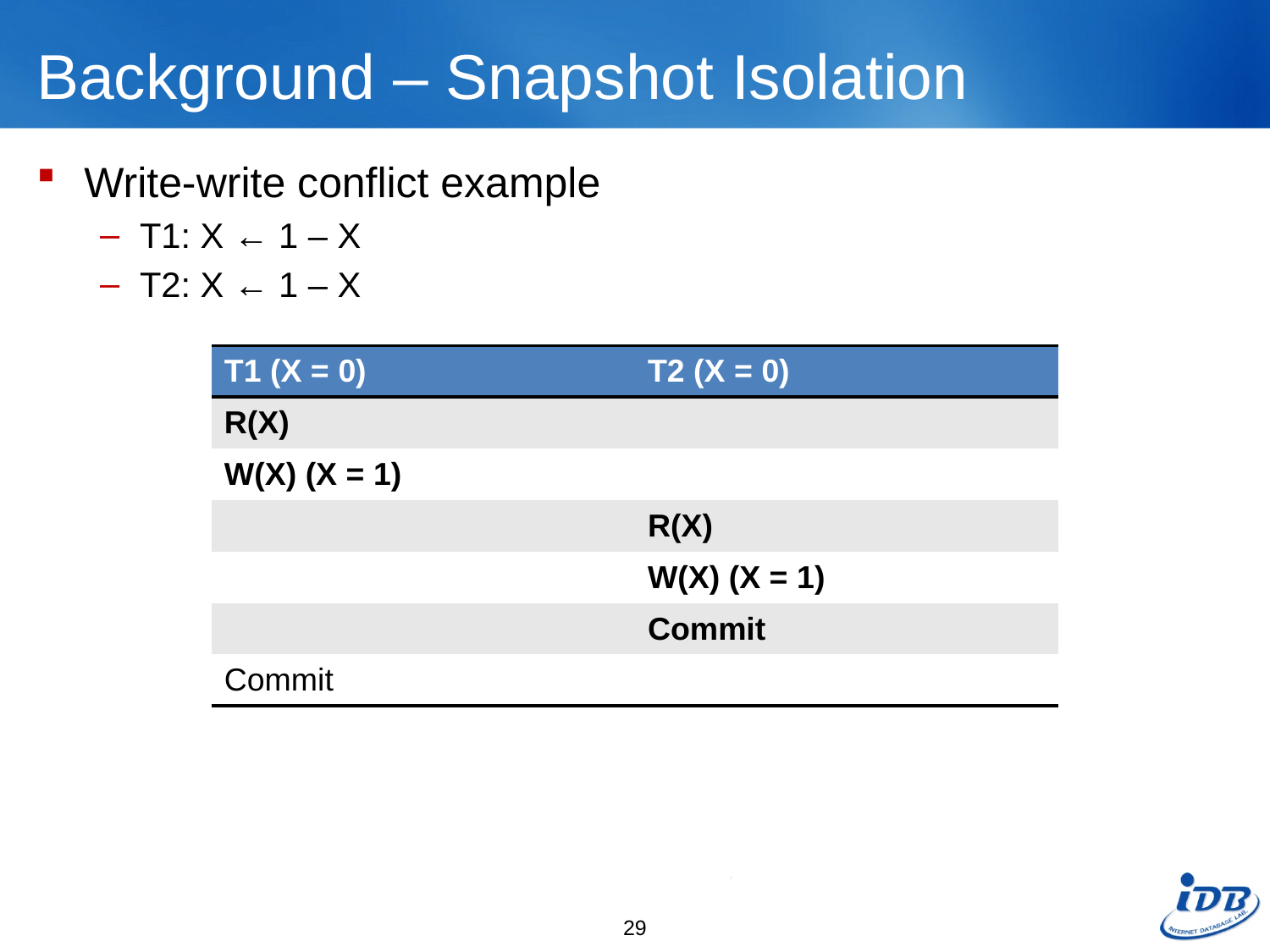

# Background – Snapshot Isolation
Write-write conflict example
T1: X ← 1 – X
T2: X ← 1 – X
| T1 (X = 0) | T2 (X = 0) |
| --- | --- |
| R(X) |  |
| W(X) (X = 1) |  |
|  | R(X) |
|  | W(X) (X = 1) |
|  | Commit |
| Commit |  |
29